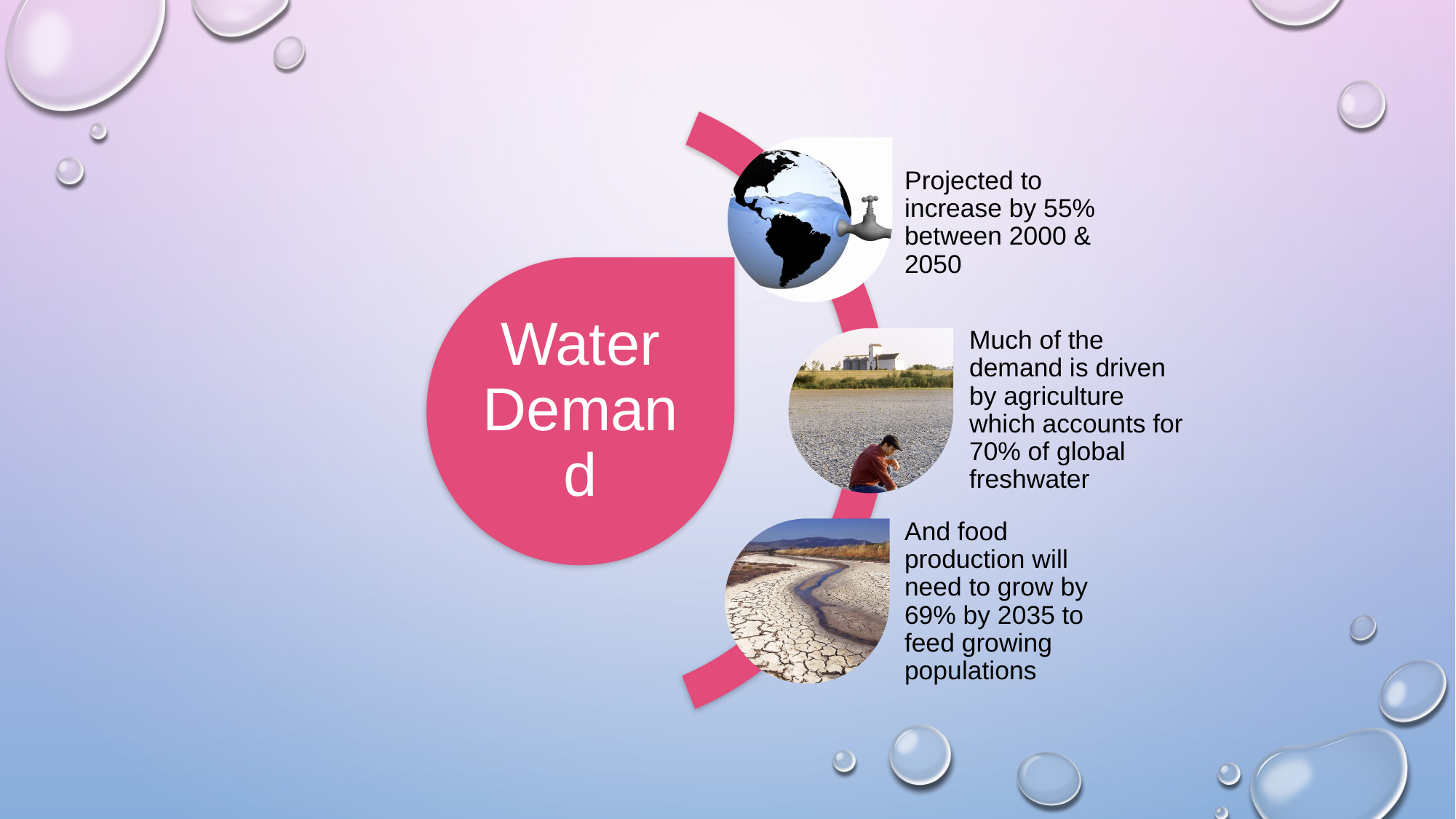

Water Demand
Projected to increase by 55% between 2000 & 2050
Much of the demand is driven by agriculture which accounts for 70% of global freshwater
And food production will need to grow by 69% by 2035 to feed growing populations